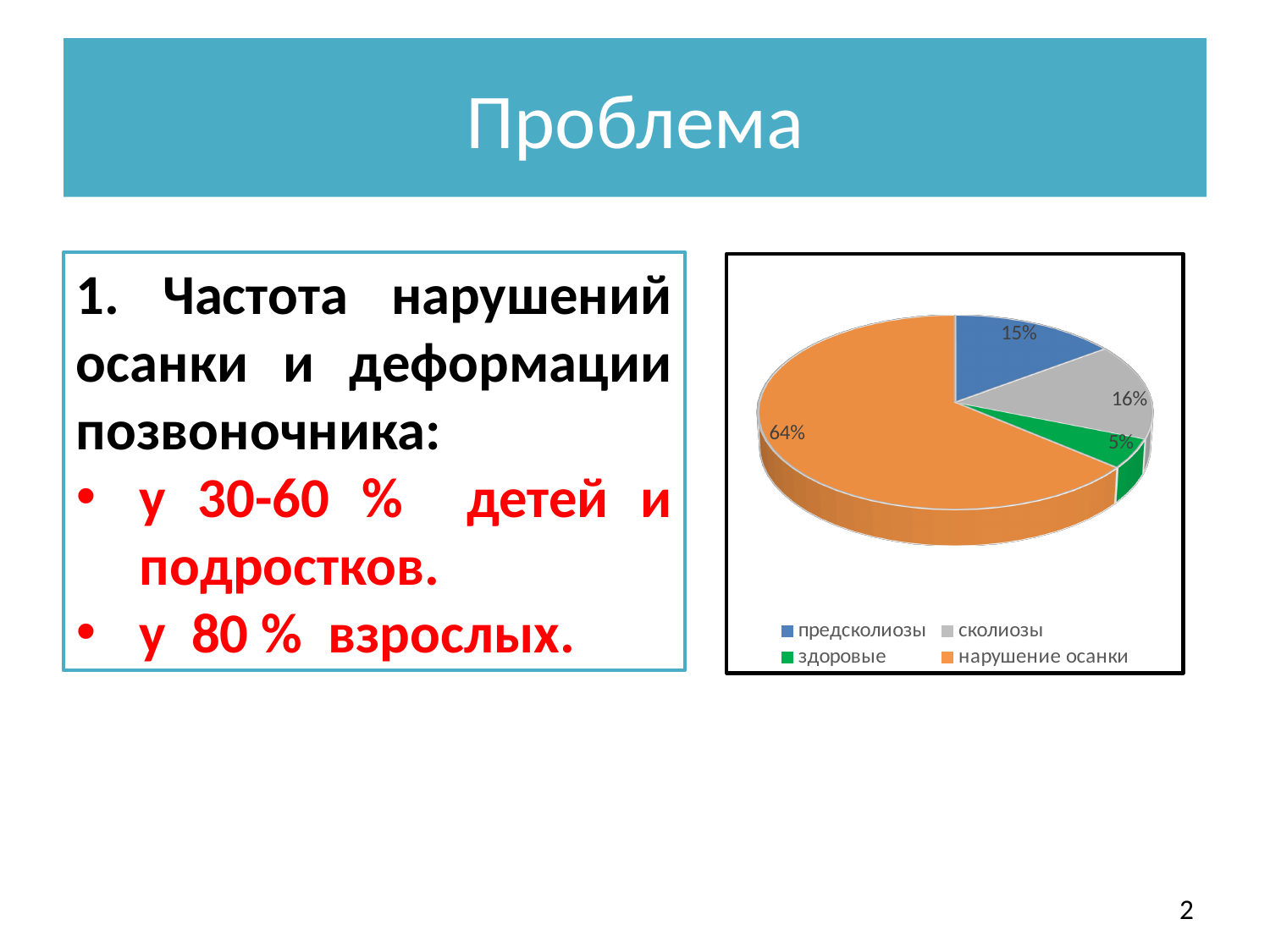

# Проблема
1. Частота нарушений осанки и деформации позвоночника:
у 30-60 %  детей и подростков.
у  80 %  взрослых.

[unsupported chart]

2